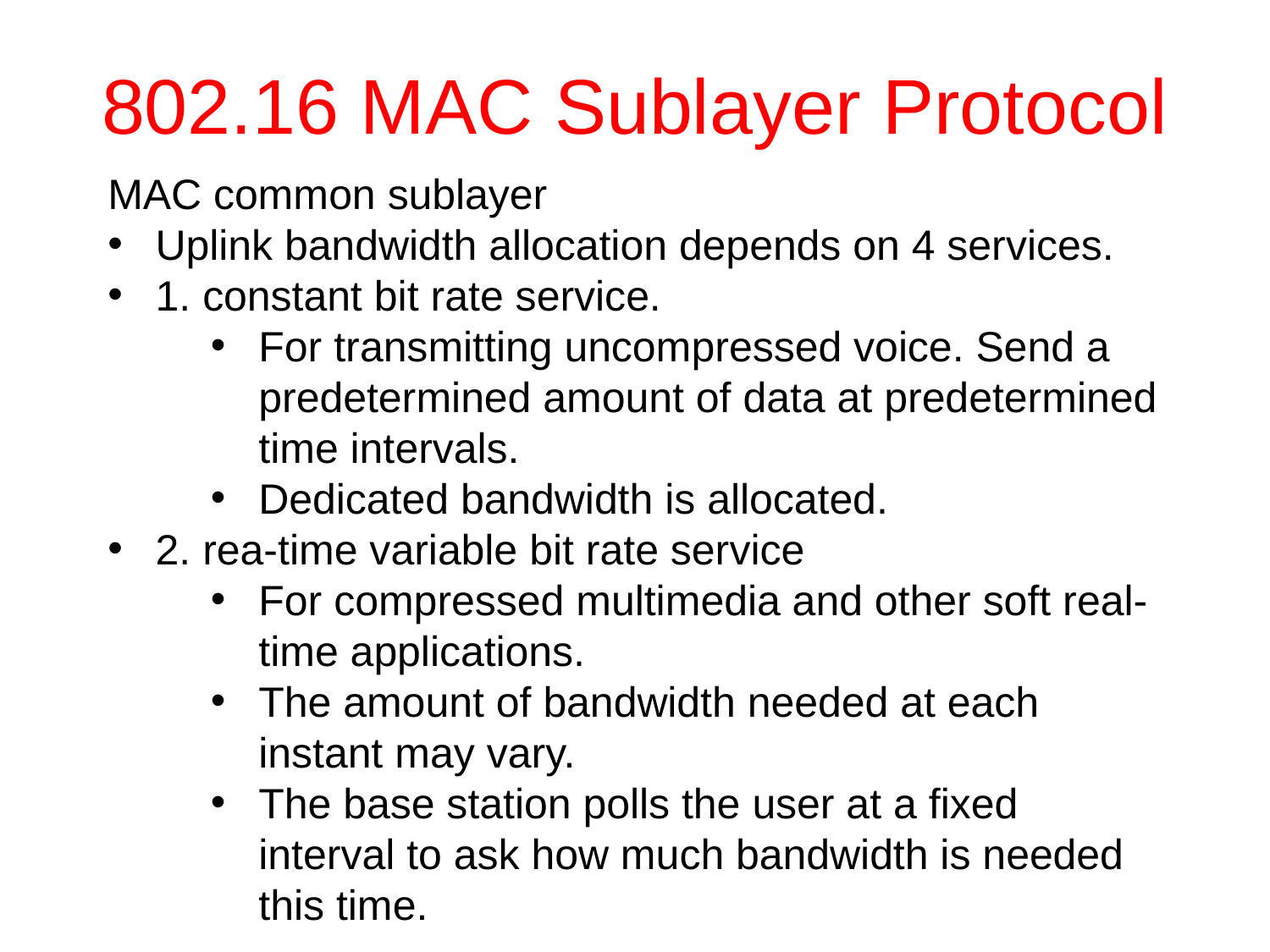

# 802.16 MAC Sublayer Protocol
MAC common sublayer
Uplink bandwidth allocation depends on 4 services.
1. constant bit rate service.
For transmitting uncompressed voice. Send a predetermined amount of data at predetermined time intervals.
Dedicated bandwidth is allocated.
2. rea-time variable bit rate service
For compressed multimedia and other soft real-time applications.
The amount of bandwidth needed at each instant may vary.
The base station polls the user at a fixed interval to ask how much bandwidth is needed this time.